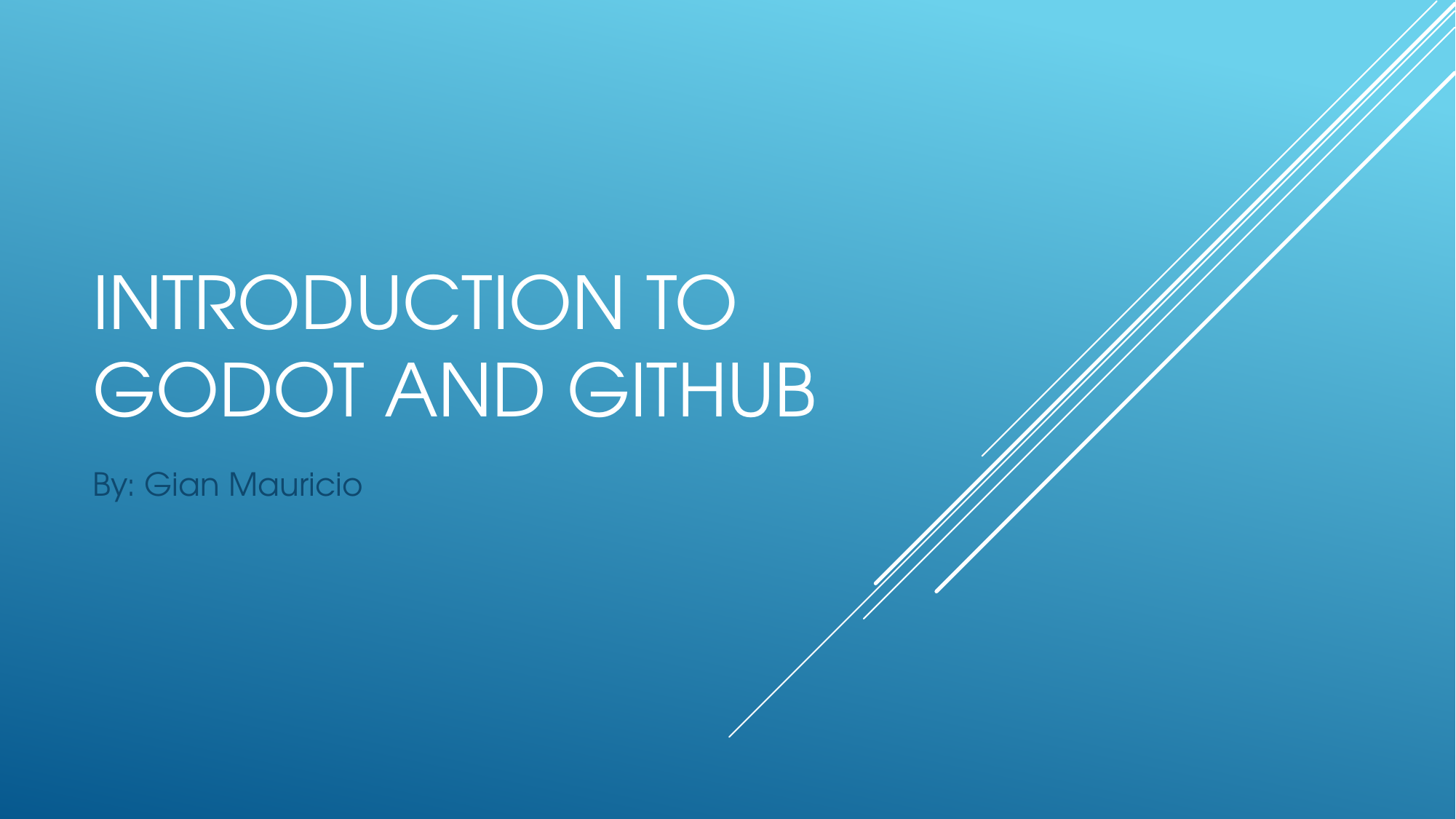

# Introduction to Godot and GitHub
By: Gian Mauricio